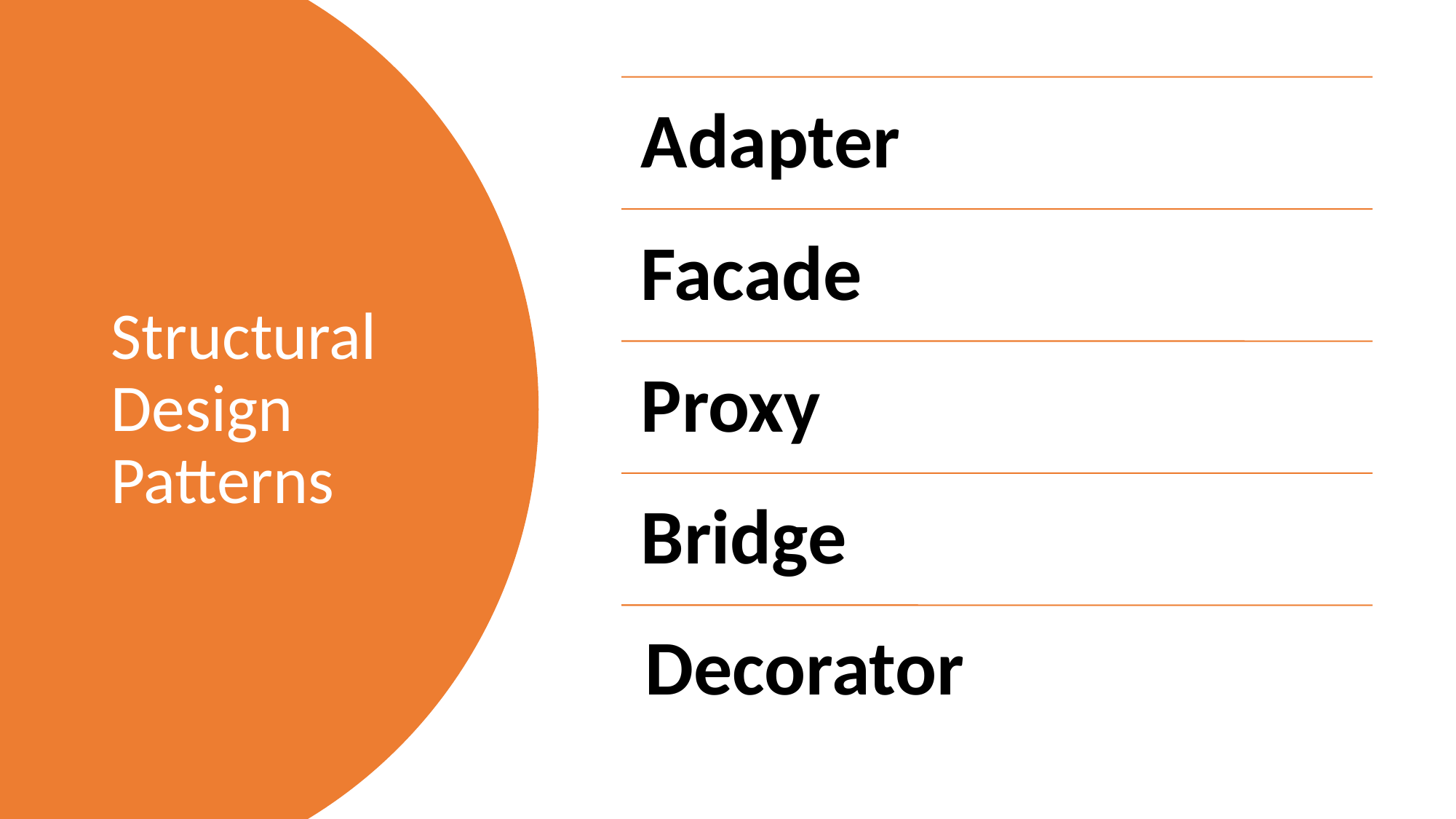

Adapter
Facade
Proxy
Bridge
Decorator
Structural Design Patterns